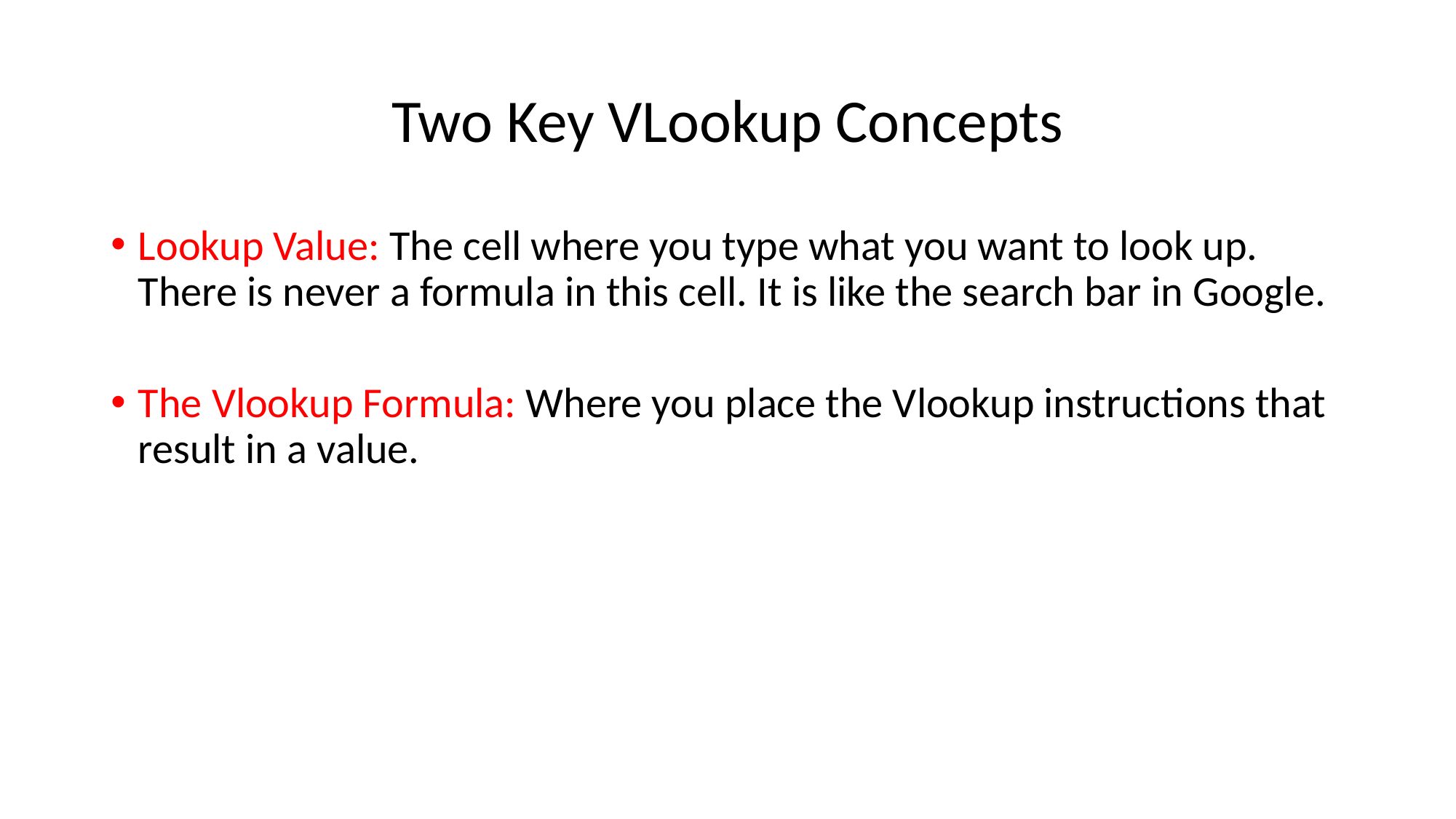

# Two Key VLookup Concepts
Lookup Value: The cell where you type what you want to look up. There is never a formula in this cell. It is like the search bar in Google.
The Vlookup Formula: Where you place the Vlookup instructions that result in a value.